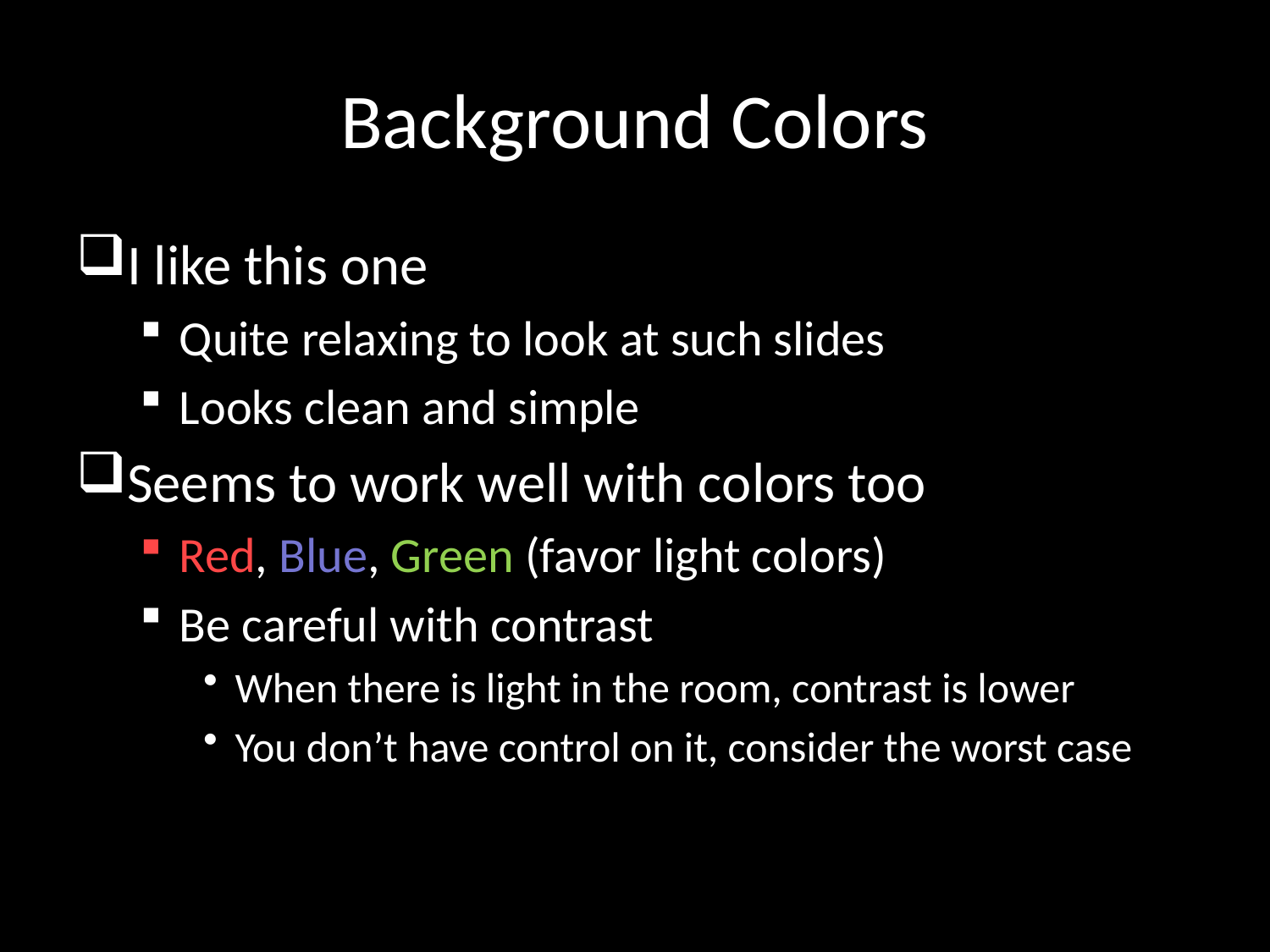

# Background Colors
I like this one
Quite relaxing to look at such slides
Looks clean and simple
Seems to work well with colors too
Red, Blue, Green (favor light colors)
Be careful with contrast
When there is light in the room, contrast is lower
You don’t have control on it, consider the worst case
41